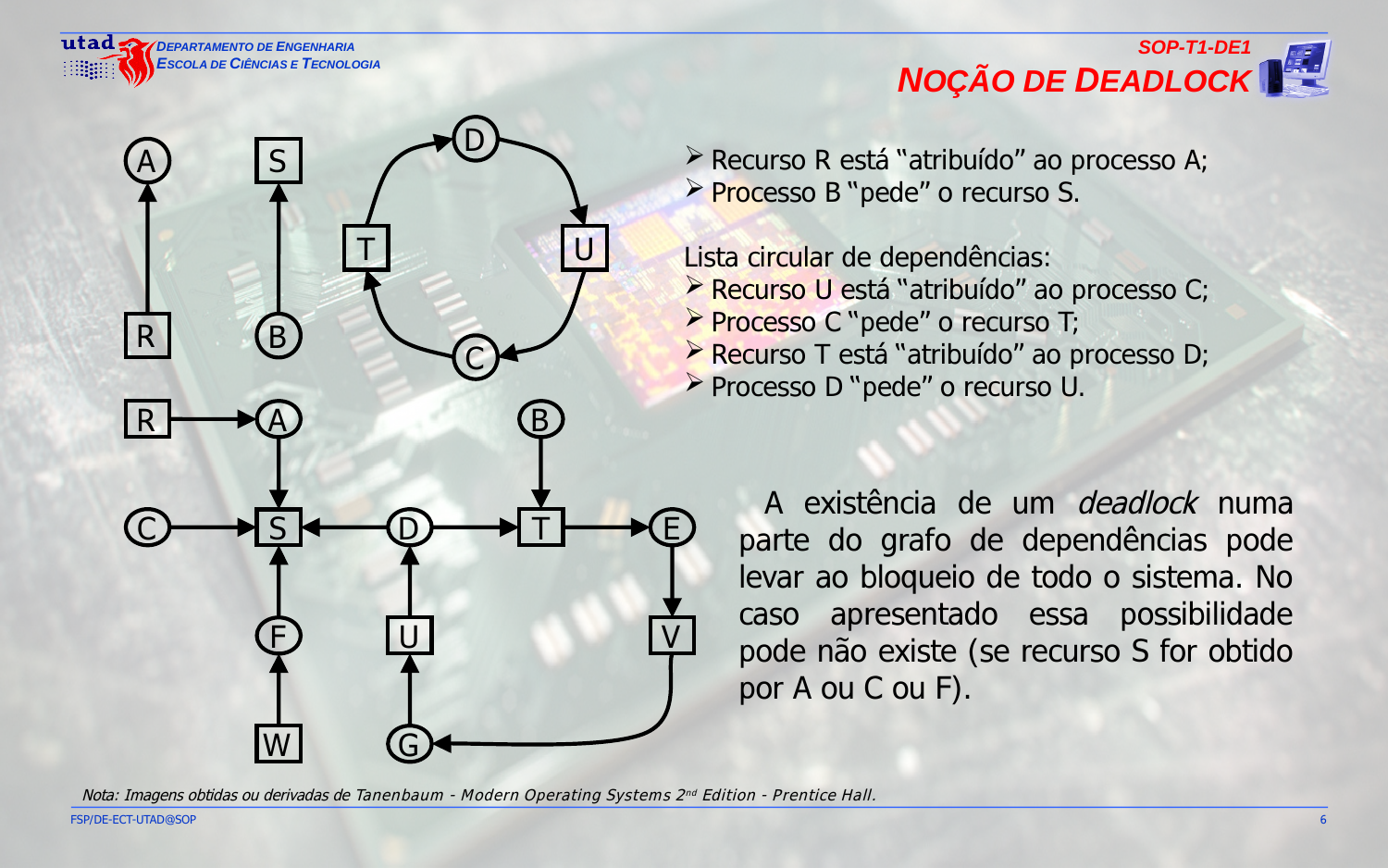

SOP-T1-DE1
NOÇÃO DE DEADLOCK
D

T
U

C
Recurso R está “atribuído” ao processo A;
Processo B “pede” o recurso S.

Lista circular de dependências:
Recurso U está “atribuído” ao processo C;
Processo C “pede” o recurso T;
Recurso T está “atribuído” ao processo D;
Processo D “pede” o recurso U.
A

R
S

B
R
A
B

C
S

F

W
A existência de um deadlock numa parte do grafo de dependências pode levar ao bloqueio de todo o sistema. No caso apresentado essa possibilidade pode não existe (se recurso S for obtido por A ou C ou F).
D
T
E

U
V

G
Nota: Imagens obtidas ou derivadas de Tanenbaum - Modern Operating Systems 2nd Edition - Prentice Hall.